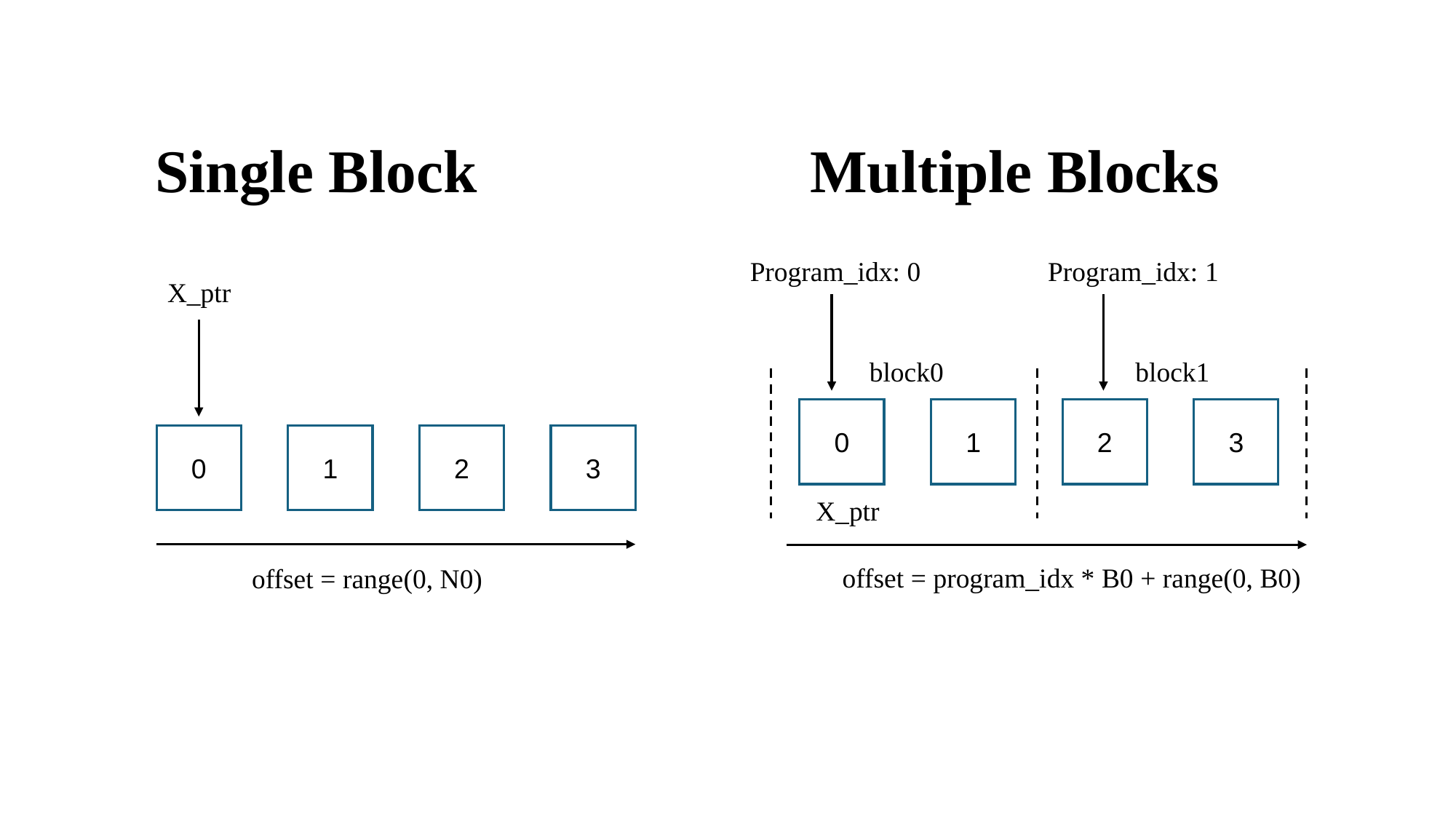

Single Block
Multiple Blocks
Program_idx: 1
Program_idx: 0
X_ptr
block0
block1
0
1
2
3
0
1
2
3
X_ptr
offset = program_idx * B0 + range(0, B0)
offset = range(0, N0)